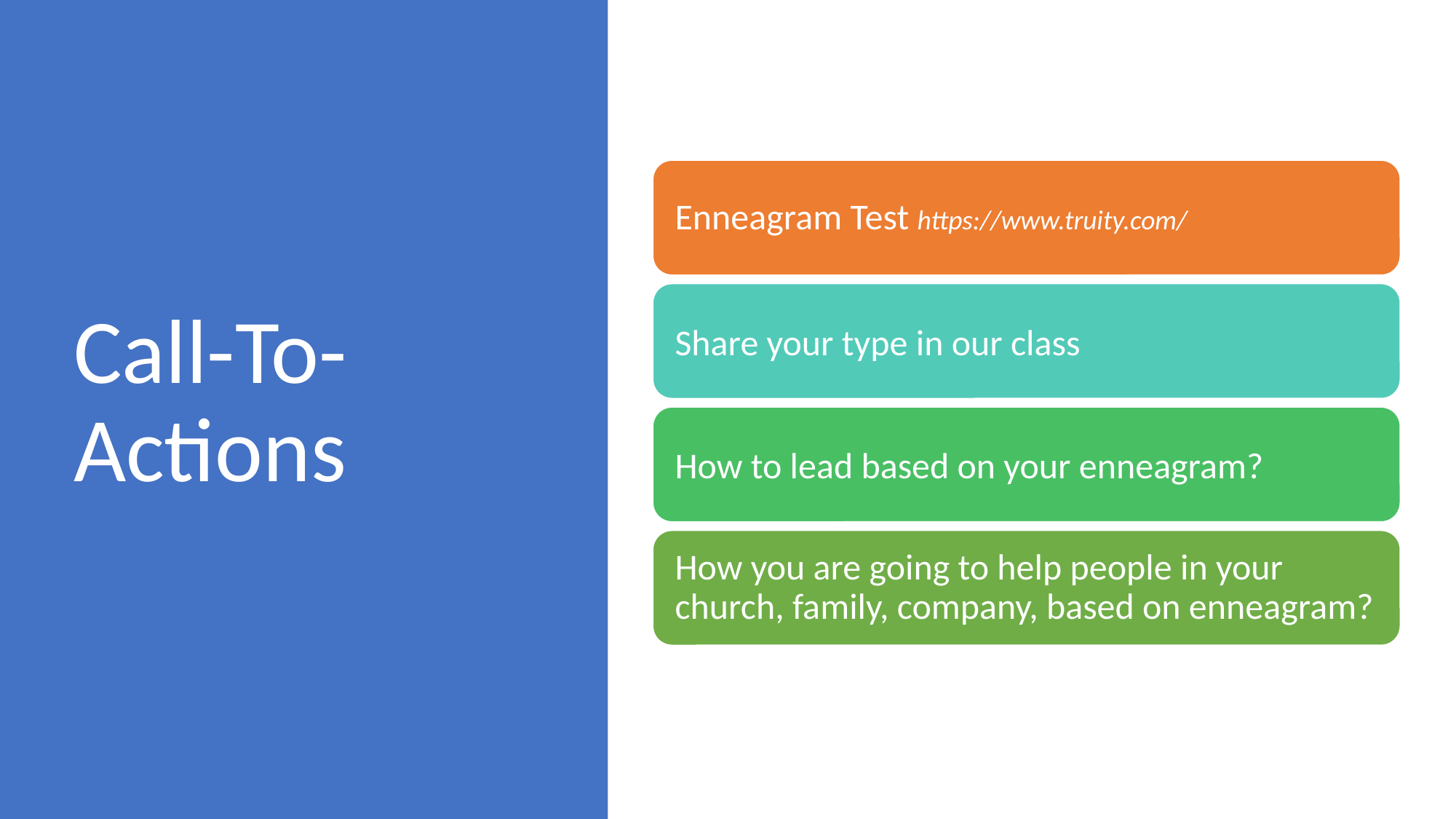

# Call-To- Actions
Enneagram Test https://www.truity.com/
Share your type in our class
How to lead based on your enneagram?
How you are going to help people in your church, family, company, based on enneagram?